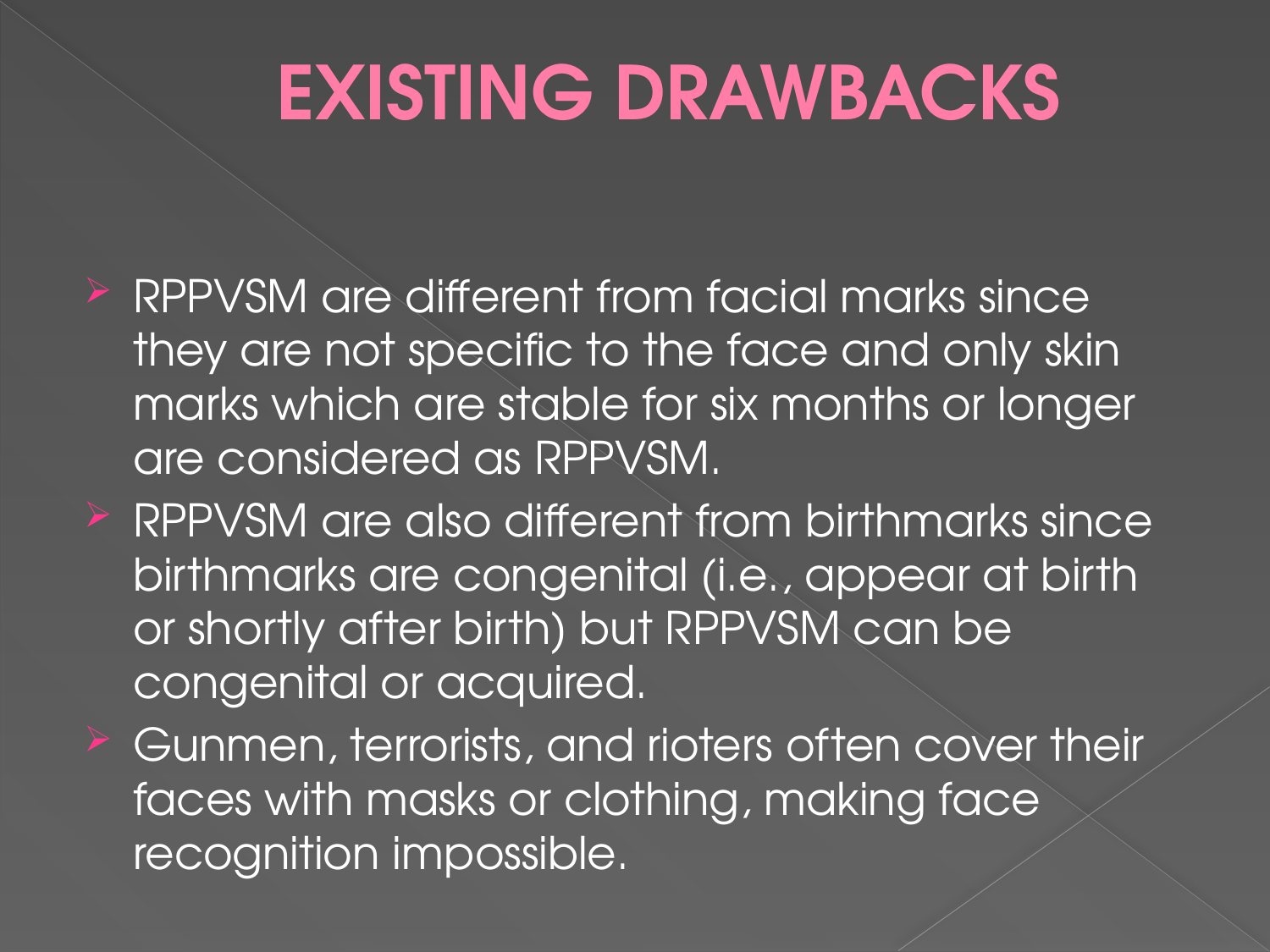

# EXISTING DRAWBACKS
RPPVSM are different from facial marks since they are not specific to the face and only skin marks which are stable for six months or longer are considered as RPPVSM.
RPPVSM are also different from birthmarks since birthmarks are congenital (i.e., appear at birth or shortly after birth) but RPPVSM can be congenital or acquired.
Gunmen, terrorists, and rioters often cover their faces with masks or clothing, making face recognition impossible.